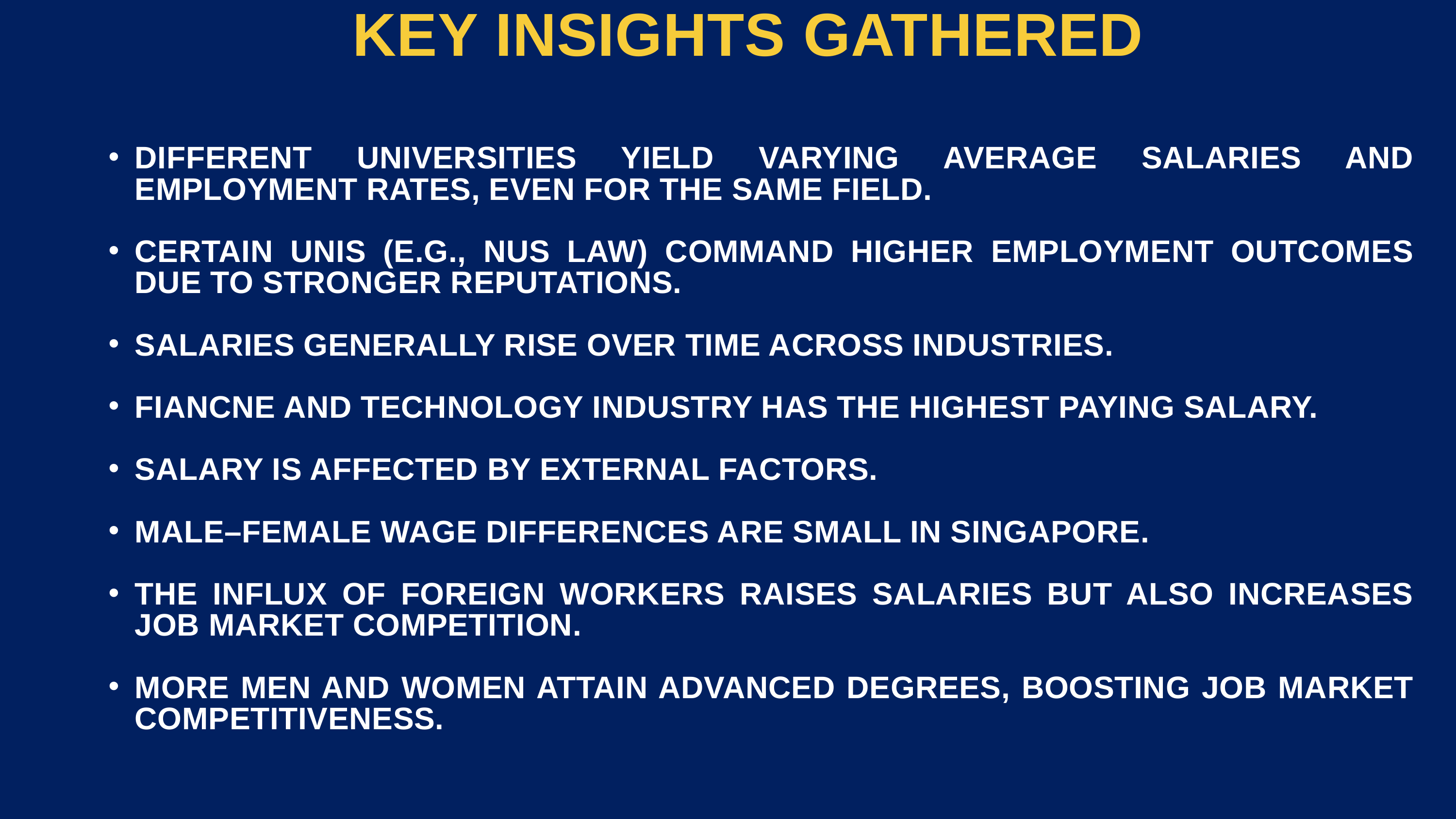

KEY INSIGHTS GATHERED
DIFFERENT UNIVERSITIES YIELD VARYING AVERAGE SALARIES AND EMPLOYMENT RATES, EVEN FOR THE SAME FIELD.

CERTAIN UNIS (E.G., NUS LAW) COMMAND HIGHER EMPLOYMENT OUTCOMES DUE TO STRONGER REPUTATIONS.

SALARIES GENERALLY RISE OVER TIME ACROSS INDUSTRIES.

FIANCNE AND TECHNOLOGY INDUSTRY HAS THE HIGHEST PAYING SALARY.

SALARY IS AFFECTED BY EXTERNAL FACTORS.

MALE–FEMALE WAGE DIFFERENCES ARE SMALL IN SINGAPORE.

THE INFLUX OF FOREIGN WORKERS RAISES SALARIES BUT ALSO INCREASES JOB MARKET COMPETITION.

MORE MEN AND WOMEN ATTAIN ADVANCED DEGREES, BOOSTING JOB MARKET COMPETITIVENESS.